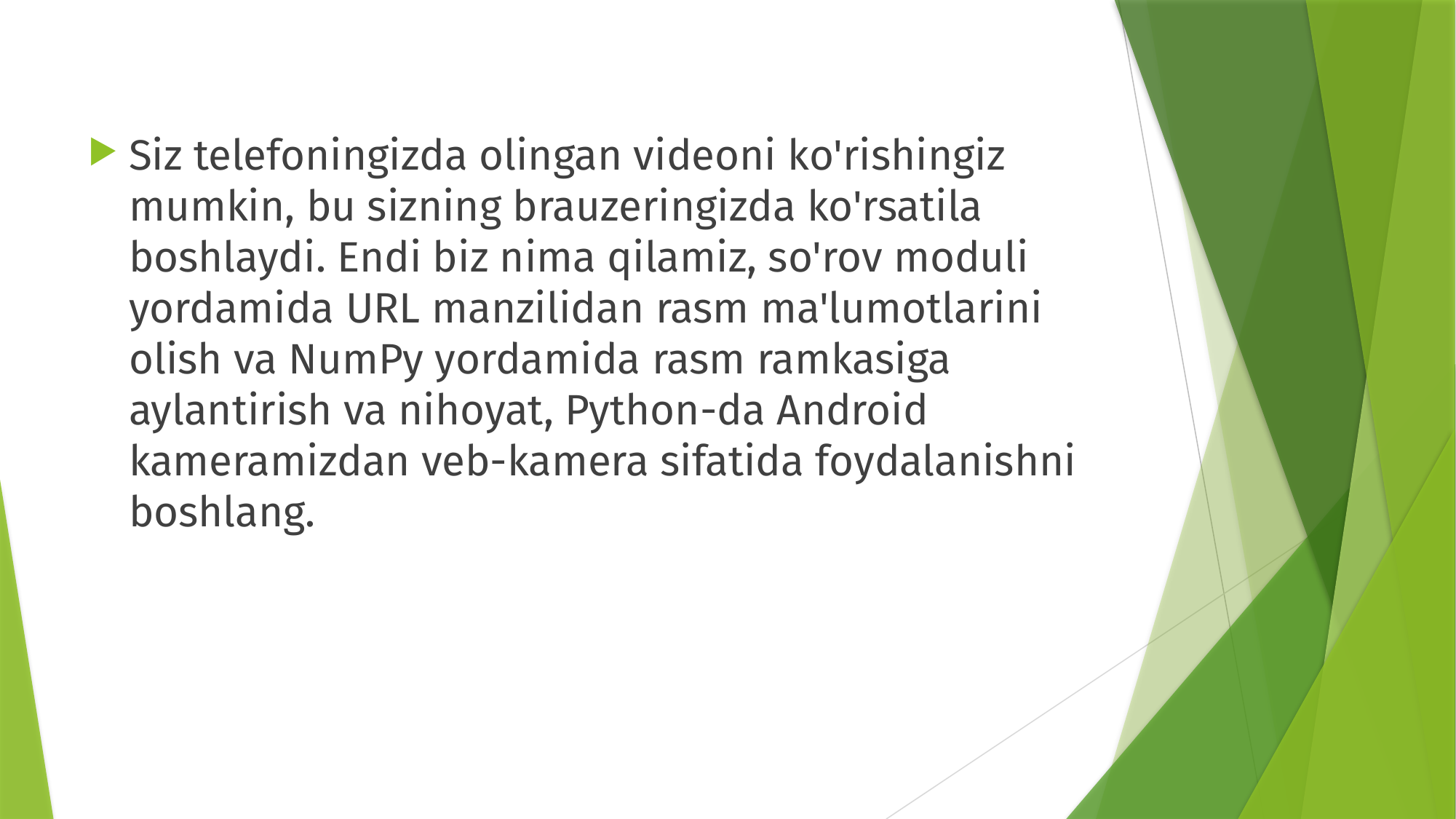

Siz telefoningizda olingan videoni ko'rishingiz mumkin, bu sizning brauzeringizda ko'rsatila boshlaydi. Endi biz nima qilamiz, so'rov moduli yordamida URL manzilidan rasm ma'lumotlarini olish va NumPy yordamida rasm ramkasiga aylantirish va nihoyat, Python-da Android kameramizdan veb-kamera sifatida foydalanishni boshlang.